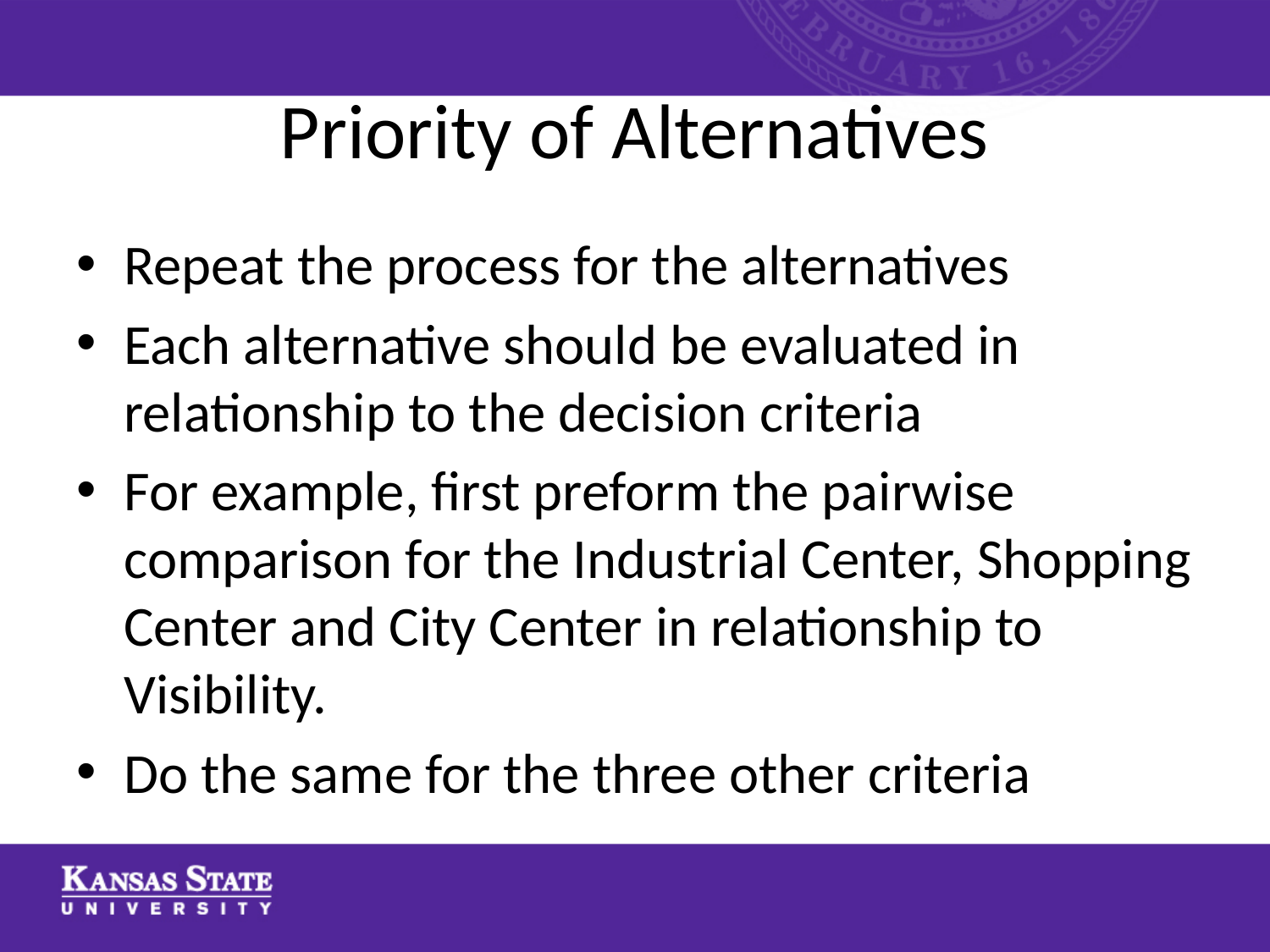

# Priority of Alternatives
Repeat the process for the alternatives
Each alternative should be evaluated in relationship to the decision criteria
For example, first preform the pairwise comparison for the Industrial Center, Shopping Center and City Center in relationship to Visibility.
Do the same for the three other criteria